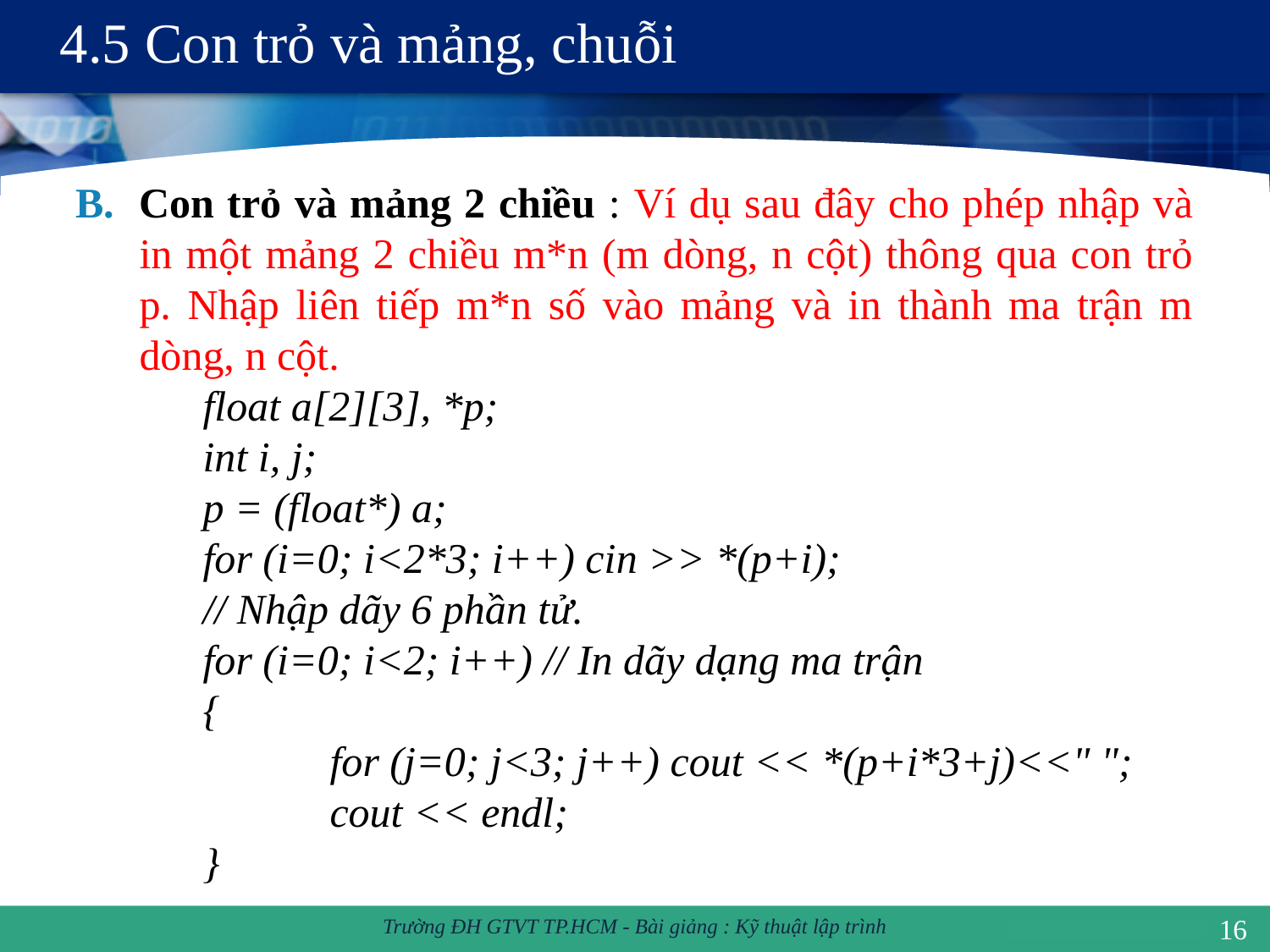

# 4.5 Con trỏ và mảng, chuỗi

Con trỏ và mảng 2 chiều : Ví dụ sau đây cho phép nhập và in một mảng 2 chiều m*n (m dòng, n cột) thông qua con trỏ p. Nhập liên tiếp m*n số vào mảng và in thành ma trận m dòng, n cột.
	float a[2][3], *p;
	int i, j;
	p = (float*) a;
	for (i=0; i<2*3; i++) cin >> *(p+i);
	// Nhập dãy 6 phần tử.
	for (i=0; i<2; i++) // In dãy dạng ma trận
	{
		for (j=0; j<3; j++) cout << *(p+i*3+j)<<" ";
		cout << endl;
	}
16
Trường ĐH GTVT TP.HCM - Bài giảng : Kỹ thuật lập trình